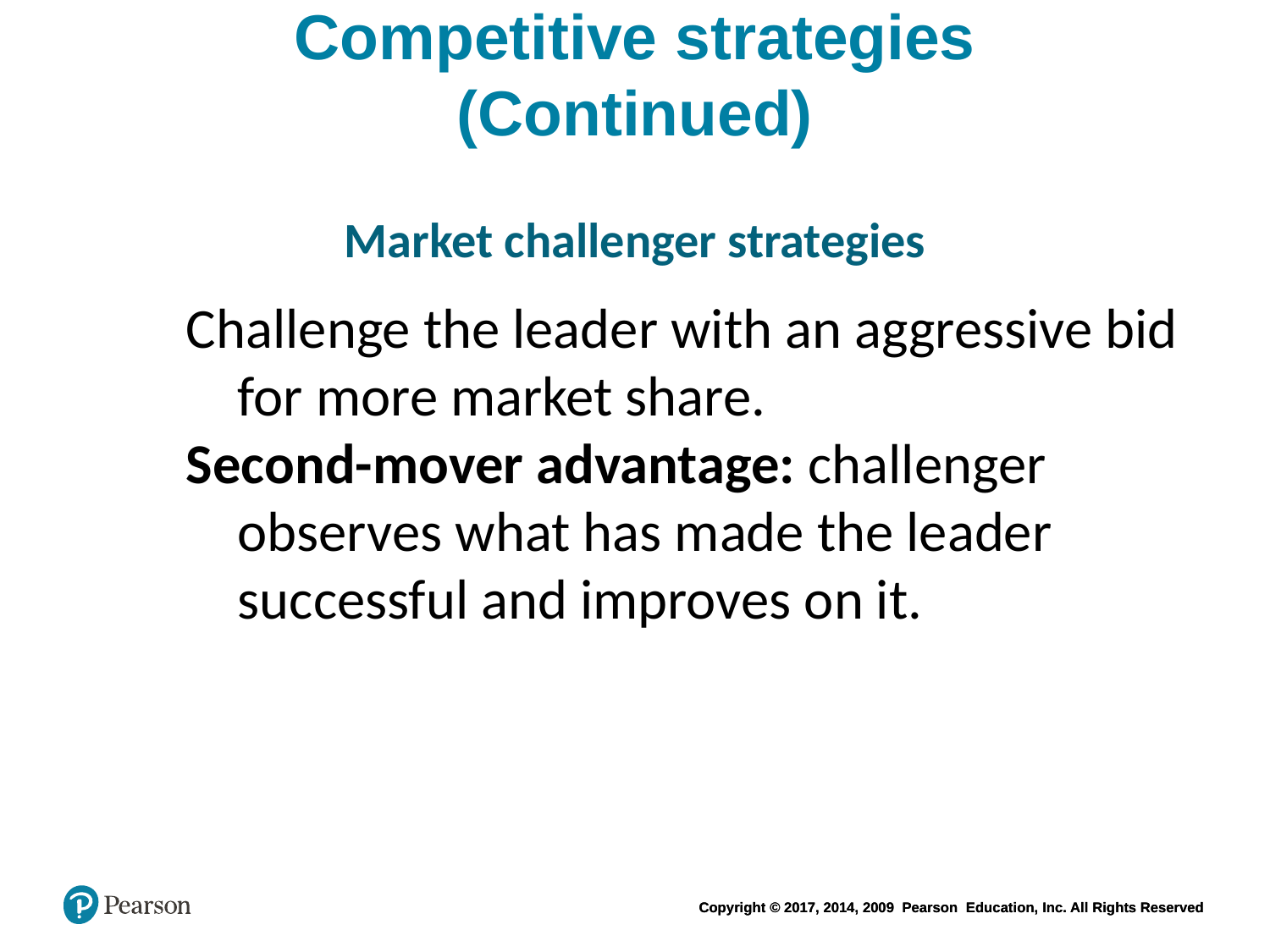

# Competitive strategies (Continued)
Market challenger strategies

Challenge the leader with an aggressive bid for more market share.
Second-mover advantage: challenger observes what has made the leader successful and improves on it.